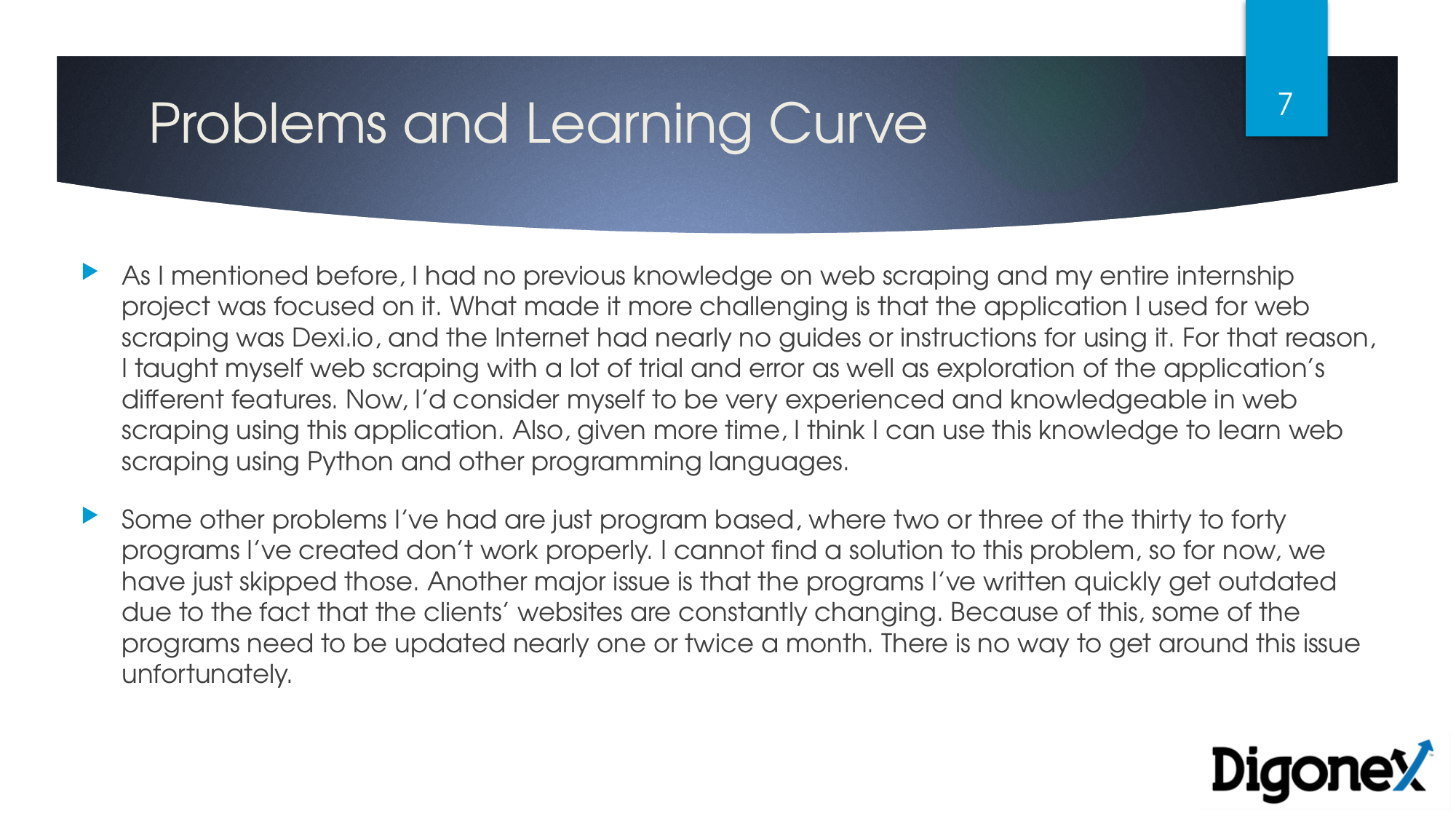

7
# Problems and Learning Curve
As I mentioned before, I had no previous knowledge on web scraping and my entire internship project was focused on it. What made it more challenging is that the application I used for web scraping was Dexi.io, and the Internet had nearly no guides or instructions for using it. For that reason, I taught myself web scraping with a lot of trial and error as well as exploration of the application’s different features. Now, I’d consider myself to be very experienced and knowledgeable in web scraping using this application. Also, given more time, I think I can use this knowledge to learn web scraping using Python and other programming languages.
Some other problems I’ve had are just program based, where two or three of the thirty to forty programs I’ve created don’t work properly. I cannot find a solution to this problem, so for now, we have just skipped those. Another major issue is that the programs I’ve written quickly get outdated due to the fact that the clients’ websites are constantly changing. Because of this, some of the programs need to be updated nearly one or twice a month. There is no way to get around this issue unfortunately.